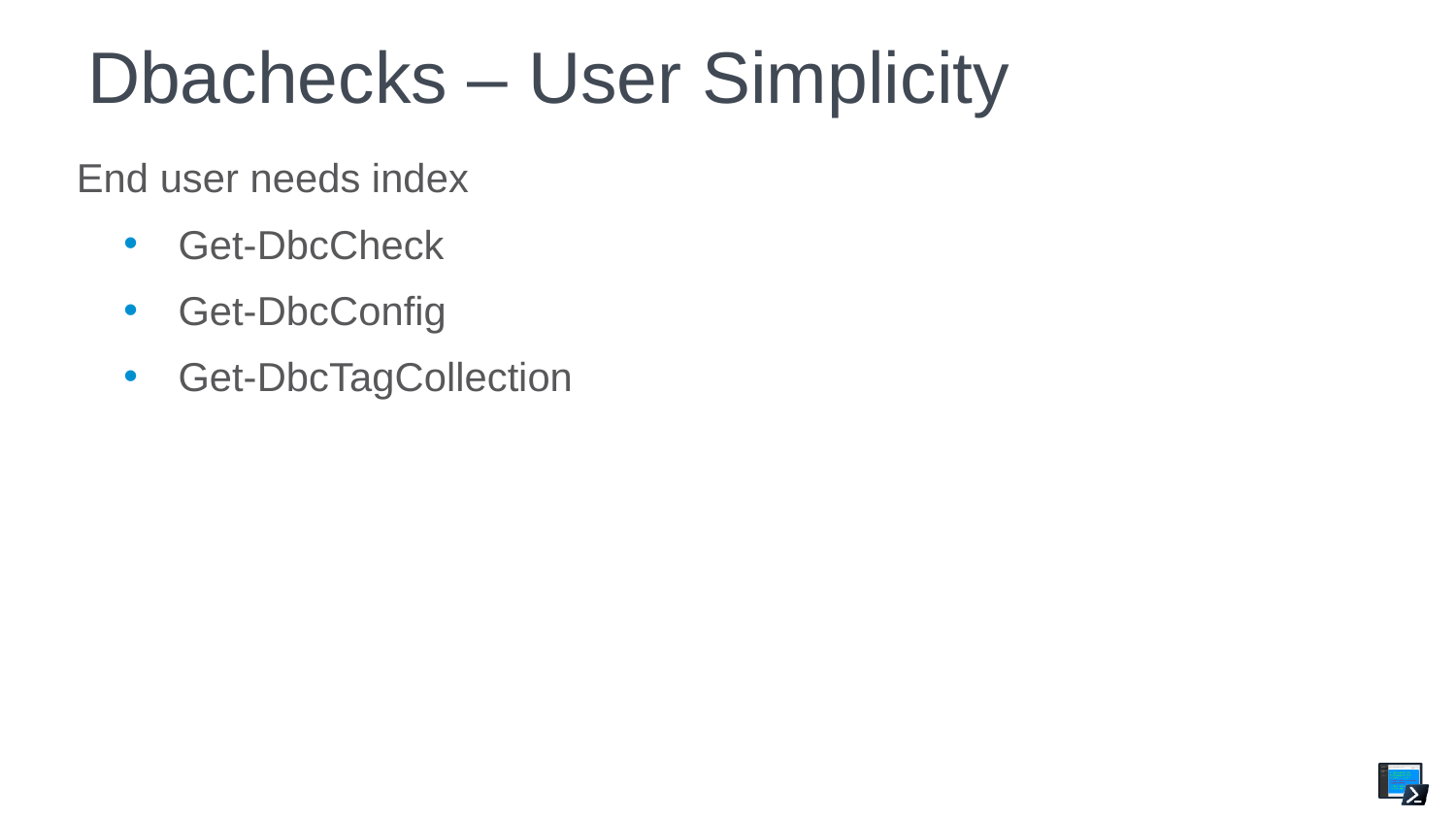

# Dbachecks – User Simplicity
End user needs index
Get-DbcCheck
Get-DbcConfig
Get-DbcTagCollection